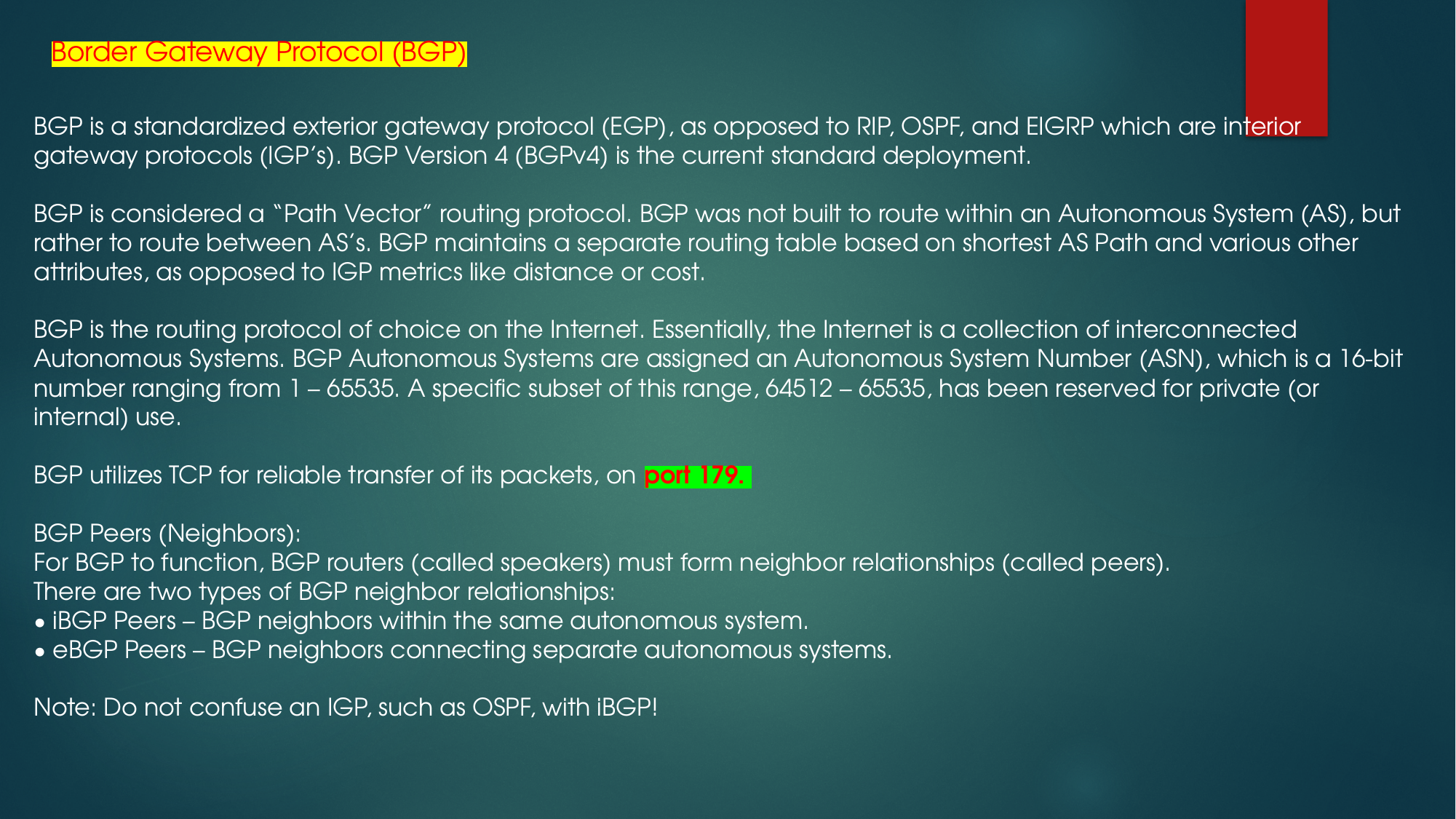

Border Gateway Protocol (BGP)
BGP is a standardized exterior gateway protocol (EGP), as opposed to RIP, OSPF, and EIGRP which are interior gateway protocols (IGP’s). BGP Version 4 (BGPv4) is the current standard deployment.

BGP is considered a “Path Vector” routing protocol. BGP was not built to route within an Autonomous System (AS), but rather to route between AS’s. BGP maintains a separate routing table based on shortest AS Path and various other attributes, as opposed to IGP metrics like distance or cost.

BGP is the routing protocol of choice on the Internet. Essentially, the Internet is a collection of interconnected Autonomous Systems. BGP Autonomous Systems are assigned an Autonomous System Number (ASN), which is a 16-bit number ranging from 1 – 65535. A specific subset of this range, 64512 – 65535, has been reserved for private (or internal) use.

BGP utilizes TCP for reliable transfer of its packets, on port 179.

BGP Peers (Neighbors):
For BGP to function, BGP routers (called speakers) must form neighbor relationships (called peers).
There are two types of BGP neighbor relationships:
• iBGP Peers – BGP neighbors within the same autonomous system.
• eBGP Peers – BGP neighbors connecting separate autonomous systems.

Note: Do not confuse an IGP, such as OSPF, with iBGP!